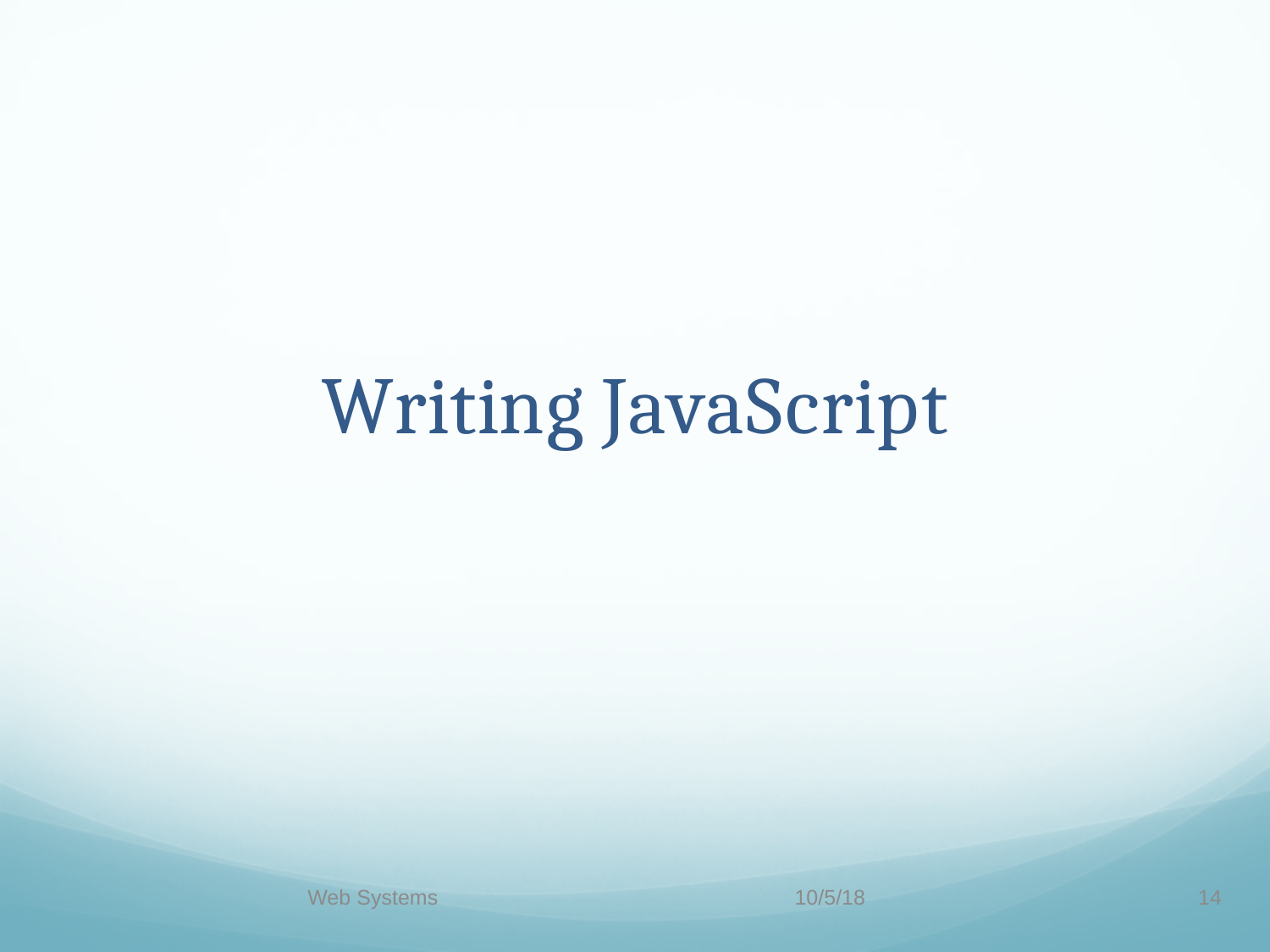

# Writing JavaScript
Web Systems
10/5/18
14